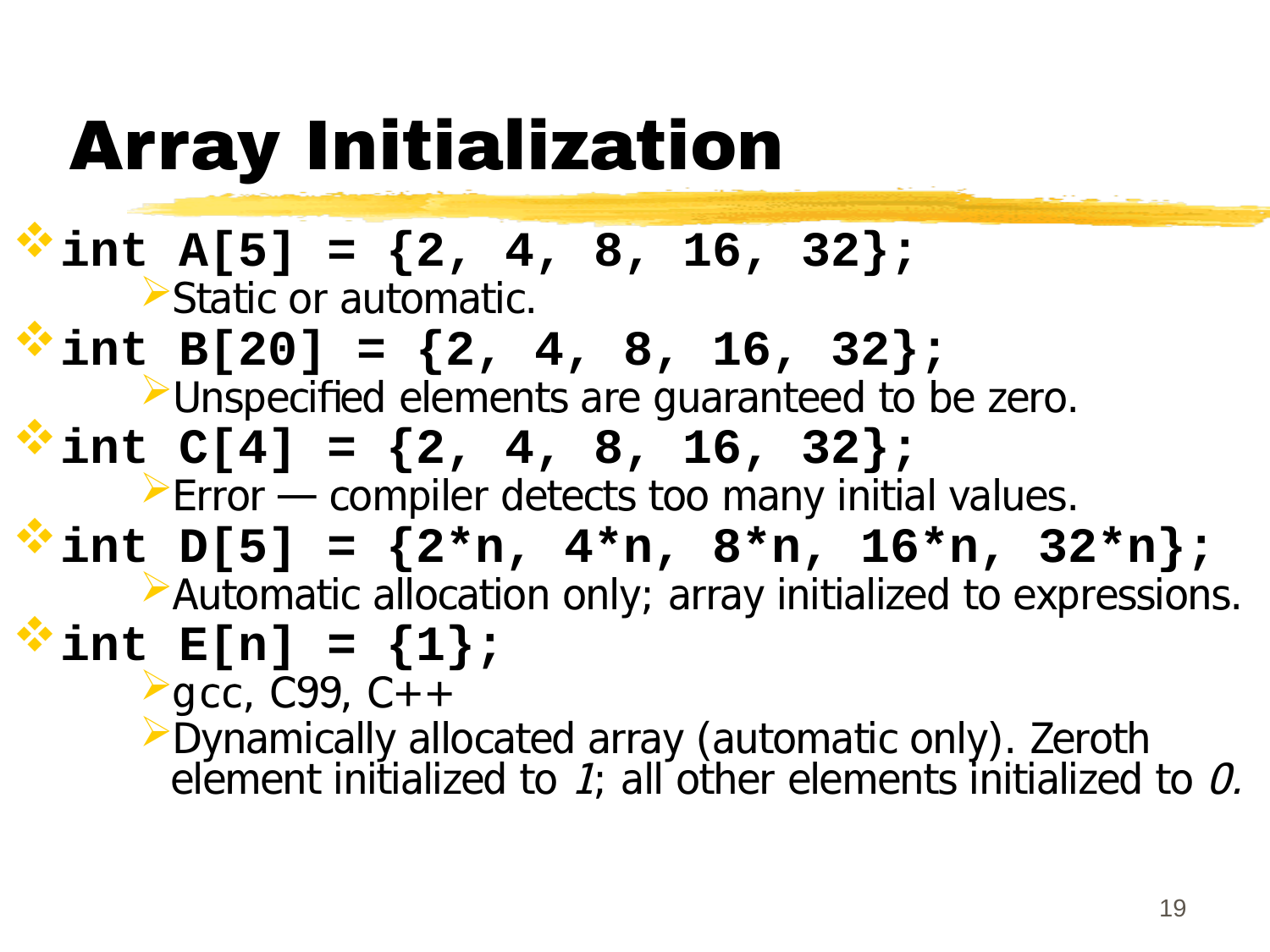

# Array Initialization
int A[5] = {2, 4, 8, 16, 32};
Static or automatic.
int B[20] = {2, 4, 8, 16, 32};
Unspecified elements are guaranteed to be zero.
int C[4] = {2, 4, 8, 16, 32};
Error — compiler detects too many initial values.
int D[5] = {2*n, 4*n, 8*n, 16*n, 32*n};
Automatic allocation only; array initialized to expressions.
int E[n] = {1};
gcc, C99, C++
Dynamically allocated array (automatic only). Zeroth element initialized to 1; all other elements initialized to 0.
19